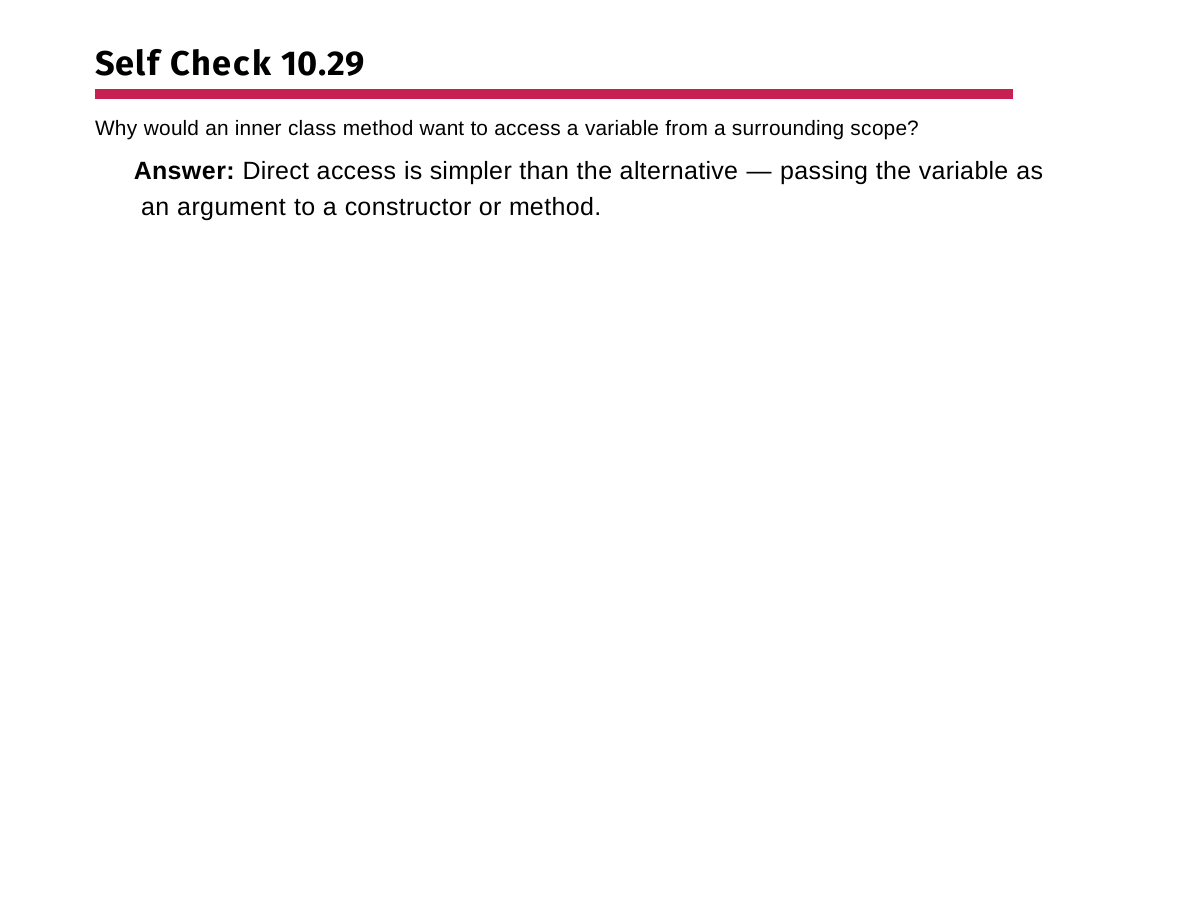

# Self Check 10.29
Why would an inner class method want to access a variable from a surrounding scope?
Answer: Direct access is simpler than the alternative — passing the variable as  an argument to a constructor or method.